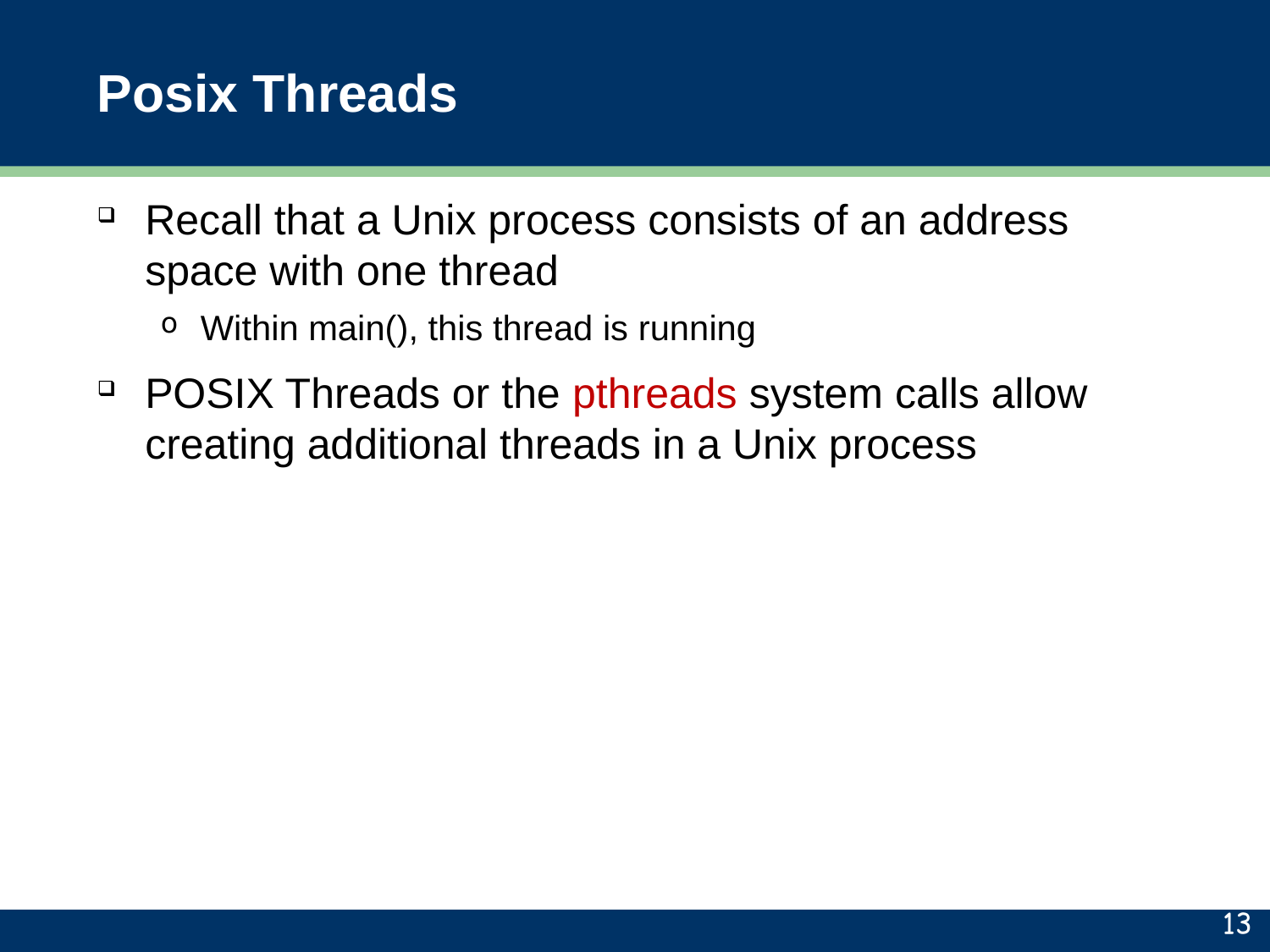

# Posix Threads
Recall that a Unix process consists of an address space with one thread
Within main(), this thread is running
POSIX Threads or the pthreads system calls allow creating additional threads in a Unix process
13